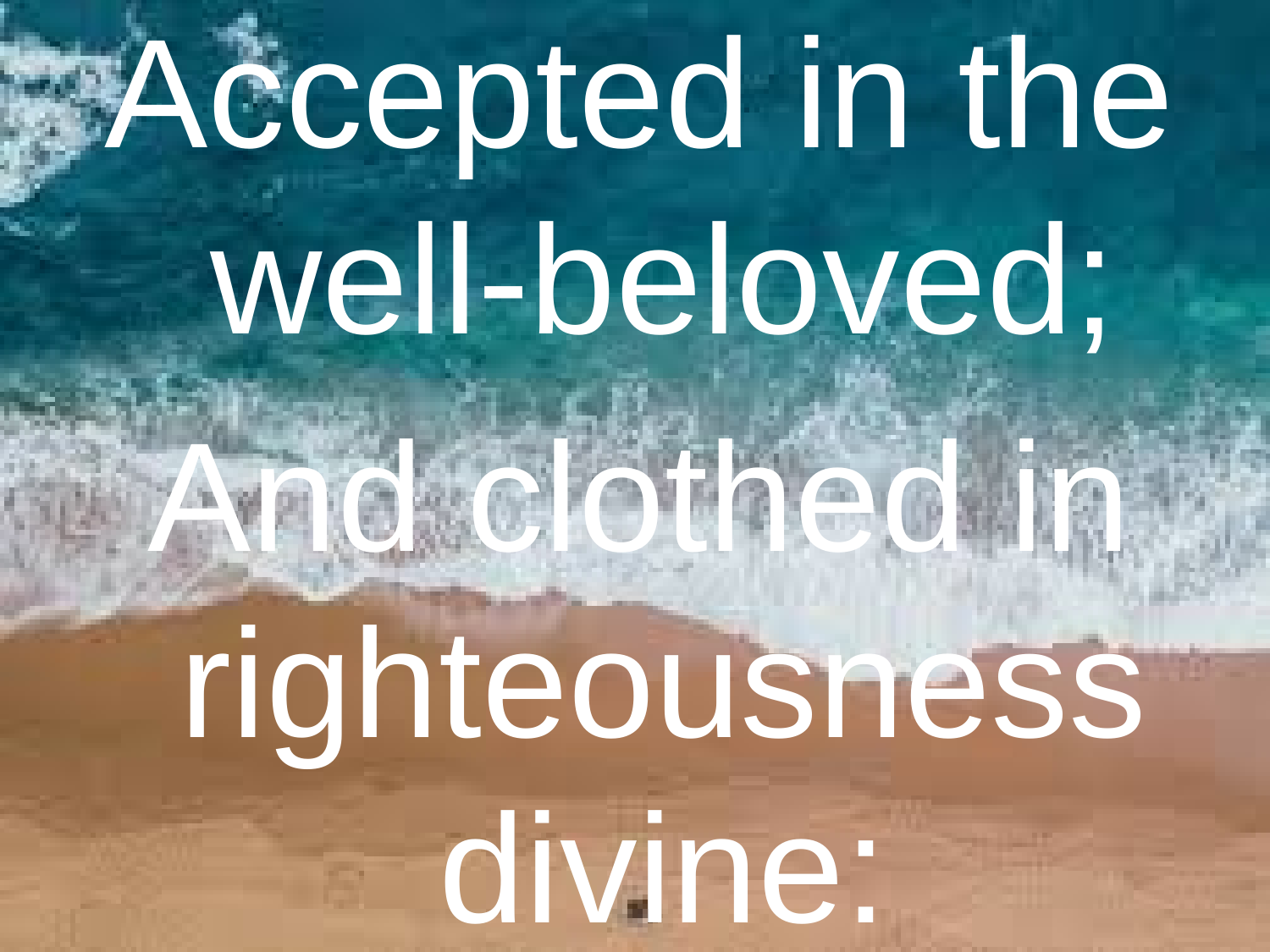

Accepted in the well-beloved;
And clothed in righteousness divine: